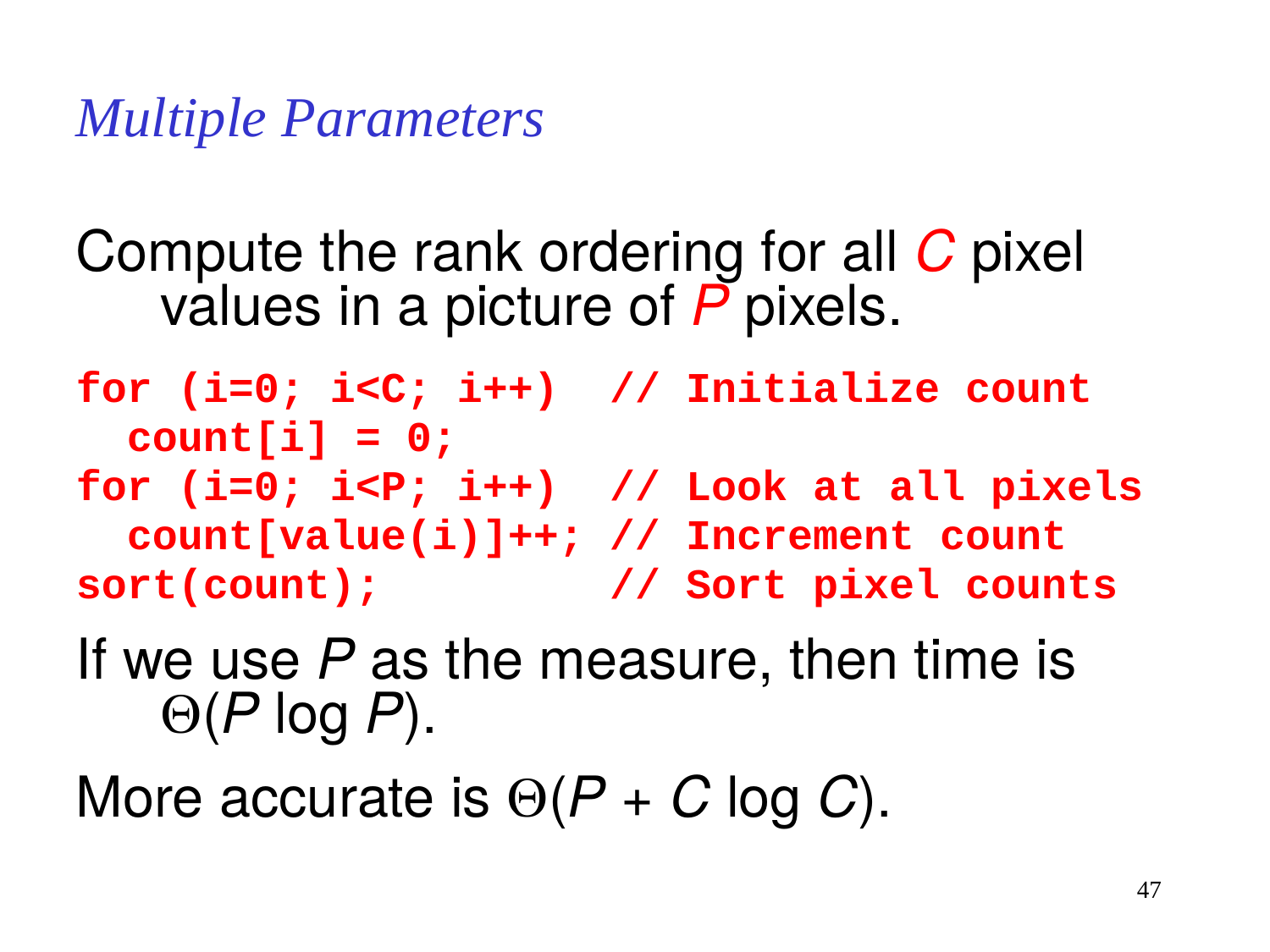

# Multiple Parameters
Compute the rank ordering for all C pixel values in a picture of P pixels.

for (i=0; i<C; i++)  // Initialize count
  count[i] = 0;
for (i=0; i<P; i++)  // Look at all pixels
  count[value(i)]++; // Increment count
sort(count);         // Sort pixel counts

If we use P as the measure, then time is  Θ(P log P).

More accurate is Θ(P + C log C).
47